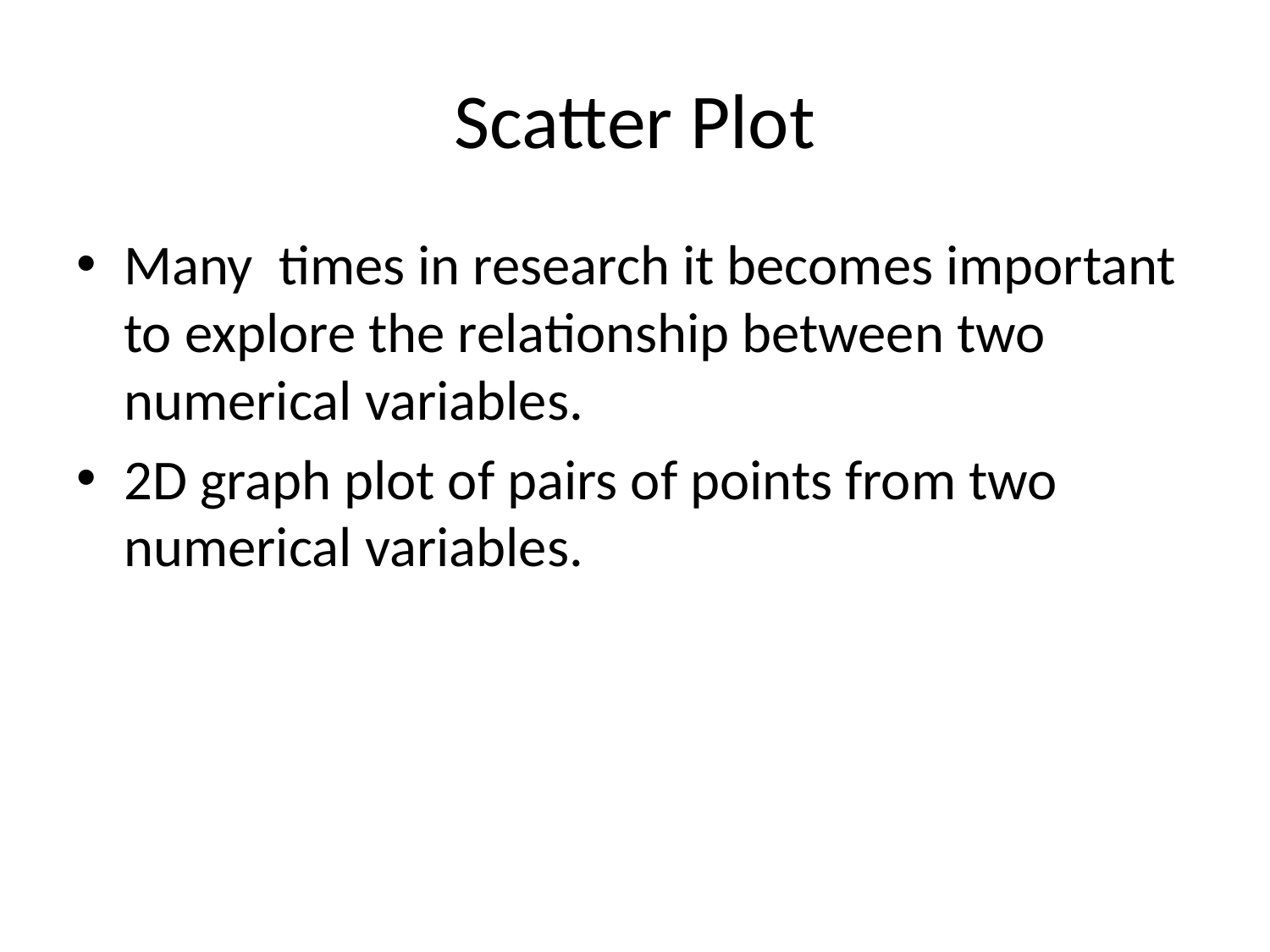

# Scatter Plot
Many  times in research it becomes important to explore the relationship between two numerical variables.
2D graph plot of pairs of points from two numerical variables.